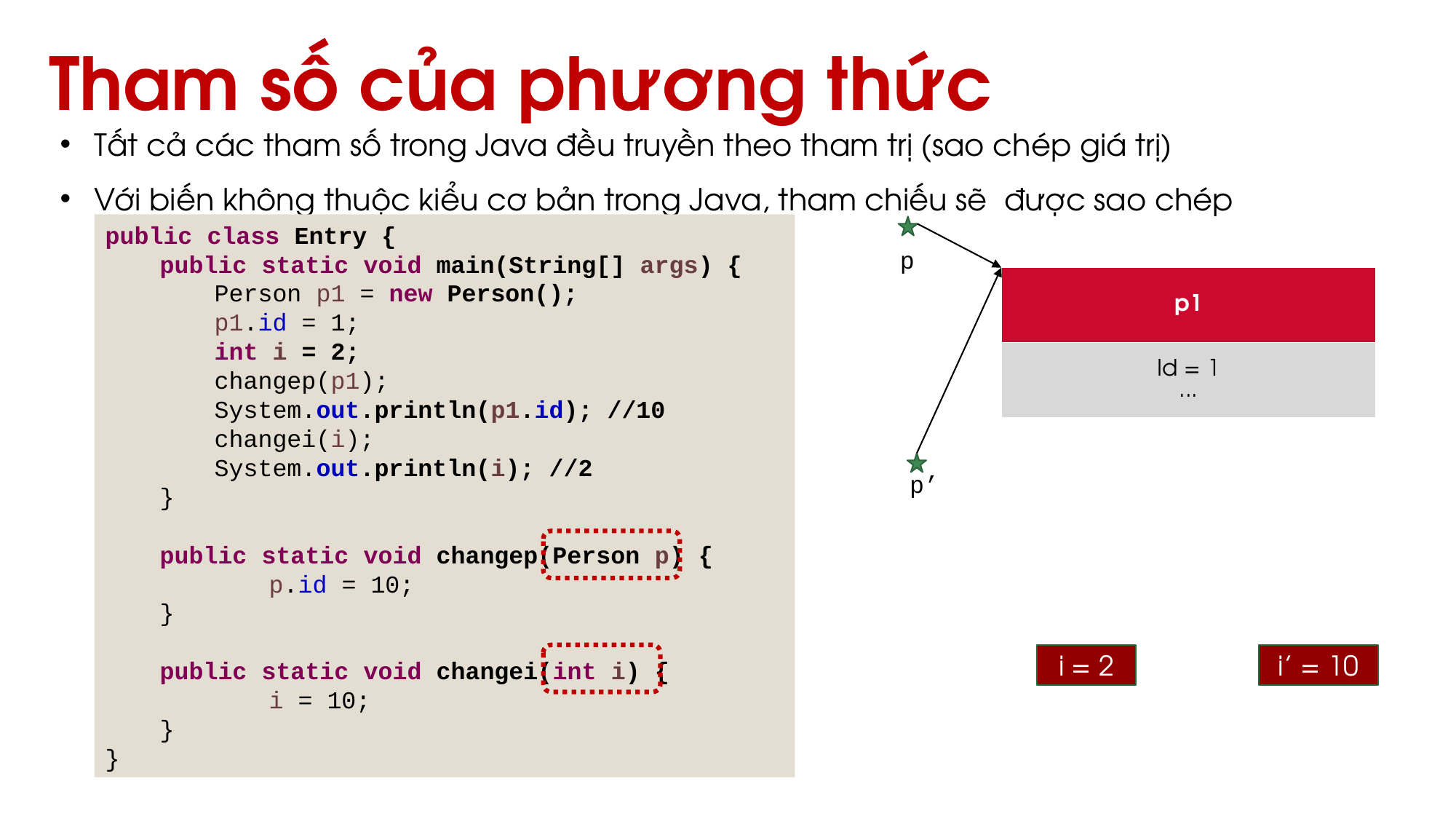

# Tham số của phương thức
Tất cả các tham số trong Java đều truyền theo tham trị (sao chép giá trị)
Với biến không thuộc kiểu cơ bản trong Java, tham chiếu sẽ  được sao chép
public class Entry {
public static void main(String[] args) {
Person p1 = new Person();
p1.id = 1;
int i = 2;
changep(p1);
System.out.println(p1.id); //10
changei(i);
System.out.println(i); //2
}

public static void changep(Person p) {
	p.id = 10;
}

public static void changei(int i) {
	i = 10;
}
}

p
| p1 |
| --- |
| Id = 1 ... |

p’

i = 2
i’ = 10